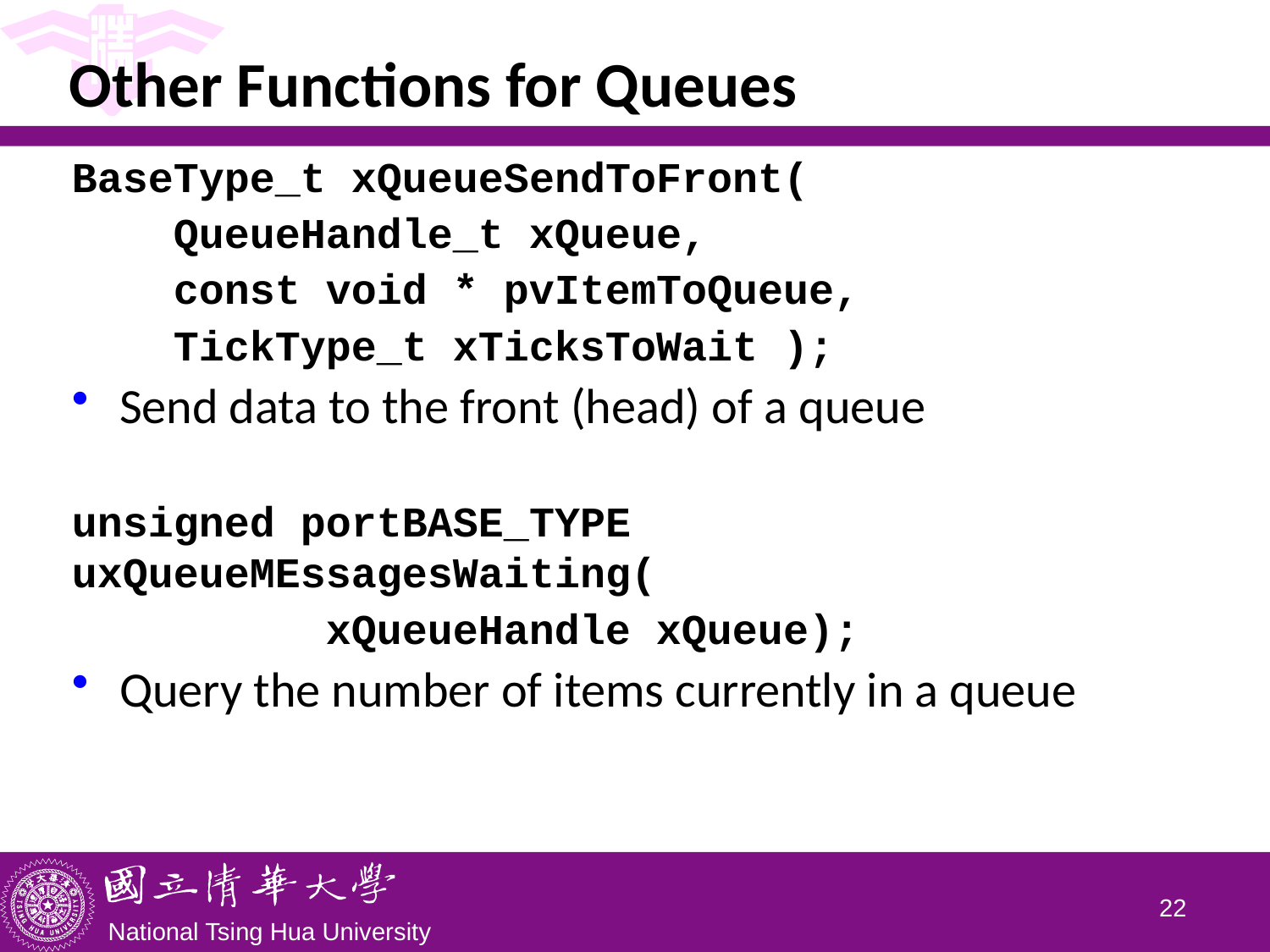

# Other Functions for Queues
BaseType_t xQueueSendToFront(
    QueueHandle_t xQueue,
    const void * pvItemToQueue,
    TickType_t xTicksToWait );
Send data to the front (head) of a queue

unsigned portBASE_TYPE  uxQueueMEssagesWaiting(
		xQueueHandle xQueue);
Query the number of items currently in a queue
22